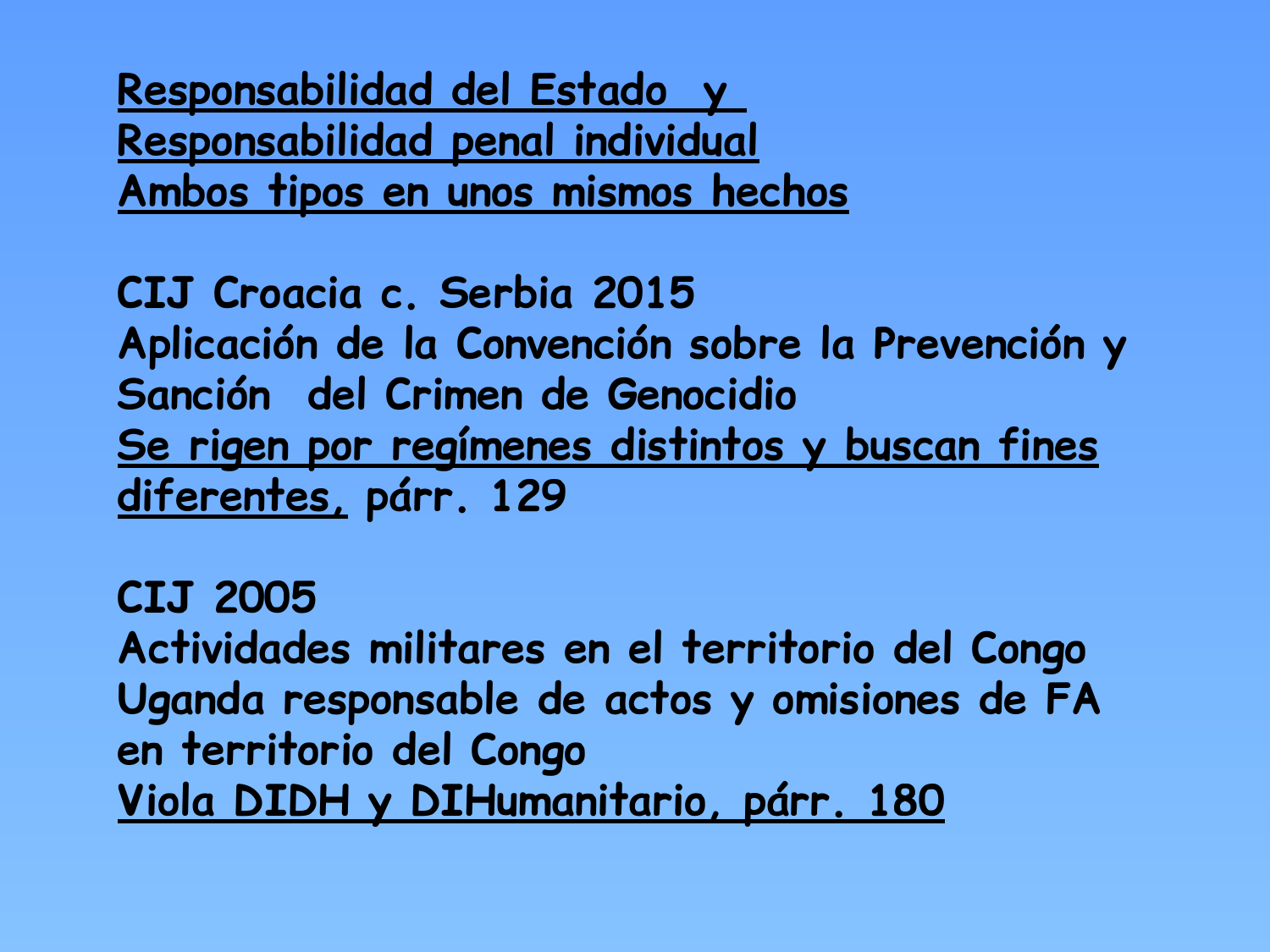

Responsabilidad del Estado  y
Responsabilidad penal individual
Ambos tipos en unos mismos hechos

CIJ Croacia c. Serbia 2015
Aplicación de la Convención sobre la Prevención y Sanción  del Crimen de Genocidio
Se rigen por regímenes distintos y buscan fines diferentes, párr. 129

CIJ 2005
Actividades militares en el territorio del Congo
Uganda responsable de actos y omisiones de FA en territorio del Congo
Viola DIDH y DIHumanitario, párr. 180